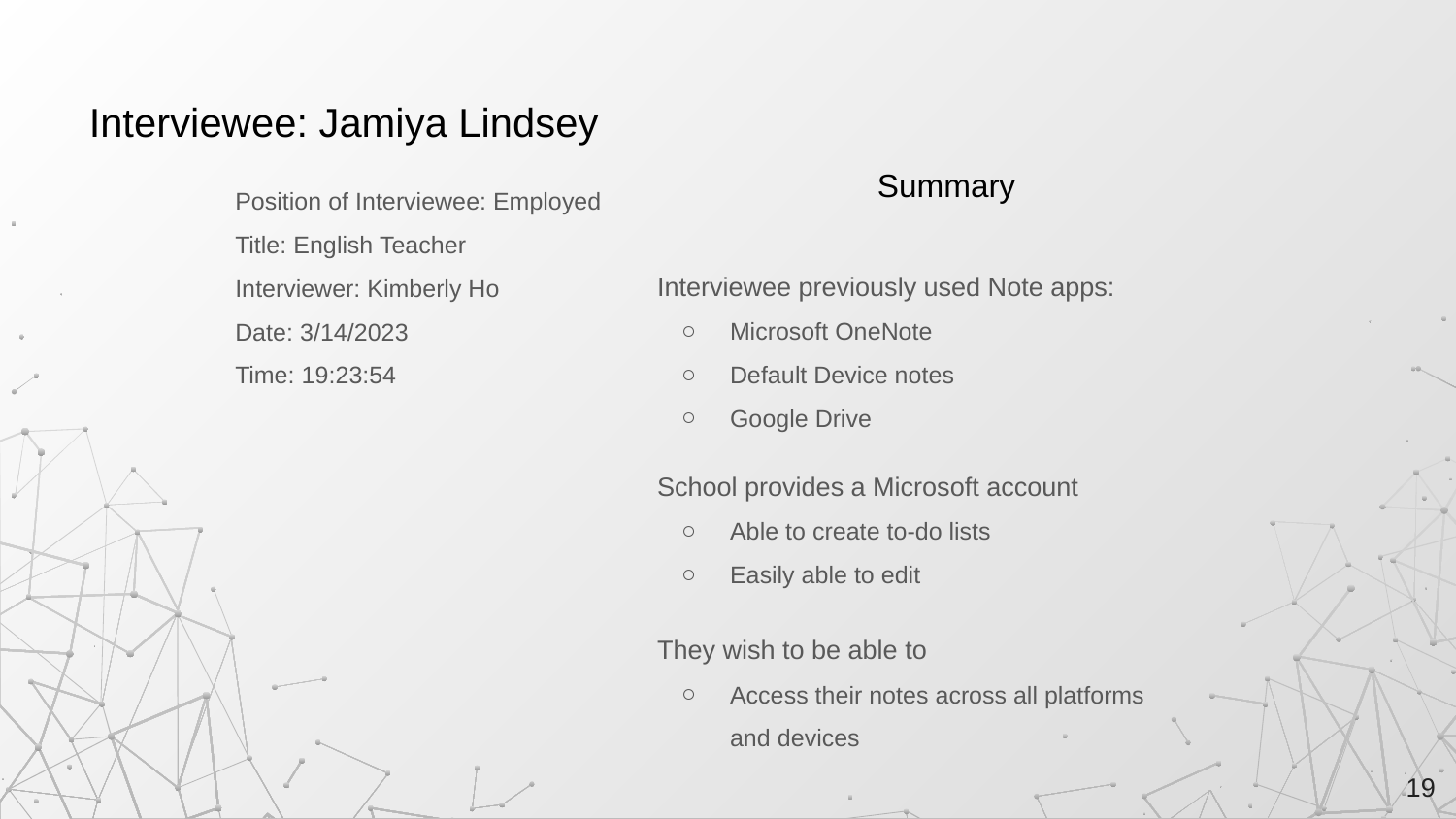

# Interviewee: Jamiya Lindsey

Position of Interviewee: Employed
Title: English Teacher
Interviewer: Kimberly Ho
Date: 3/14/2023
Time: 19:23:54

Summary
Interviewee previously used Note apps:
Microsoft OneNote
Default Device notes
Google Drive

School provides a Microsoft account
Able to create to-do lists
Easily able to edit

They wish to be able to
Access their notes across all platforms
and devices

19